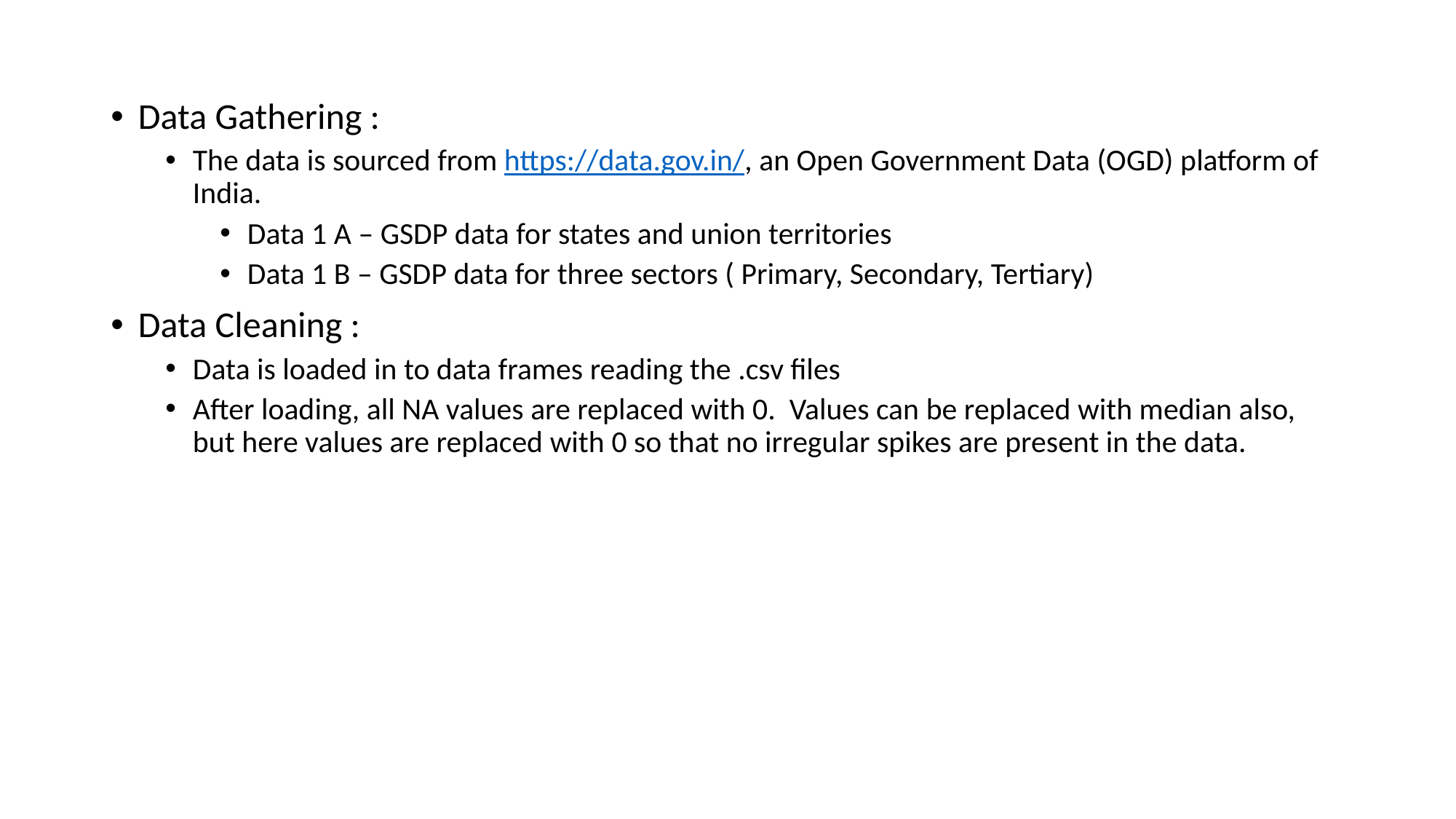

Data Gathering :
The data is sourced from https://data.gov.in/, an Open Government Data (OGD) platform of India.
Data 1 A – GSDP data for states and union territories
Data 1 B – GSDP data for three sectors ( Primary, Secondary, Tertiary)
Data Cleaning :
Data is loaded in to data frames reading the .csv files
After loading, all NA values are replaced with 0.  Values can be replaced with median also, but here values are replaced with 0 so that no irregular spikes are present in the data.